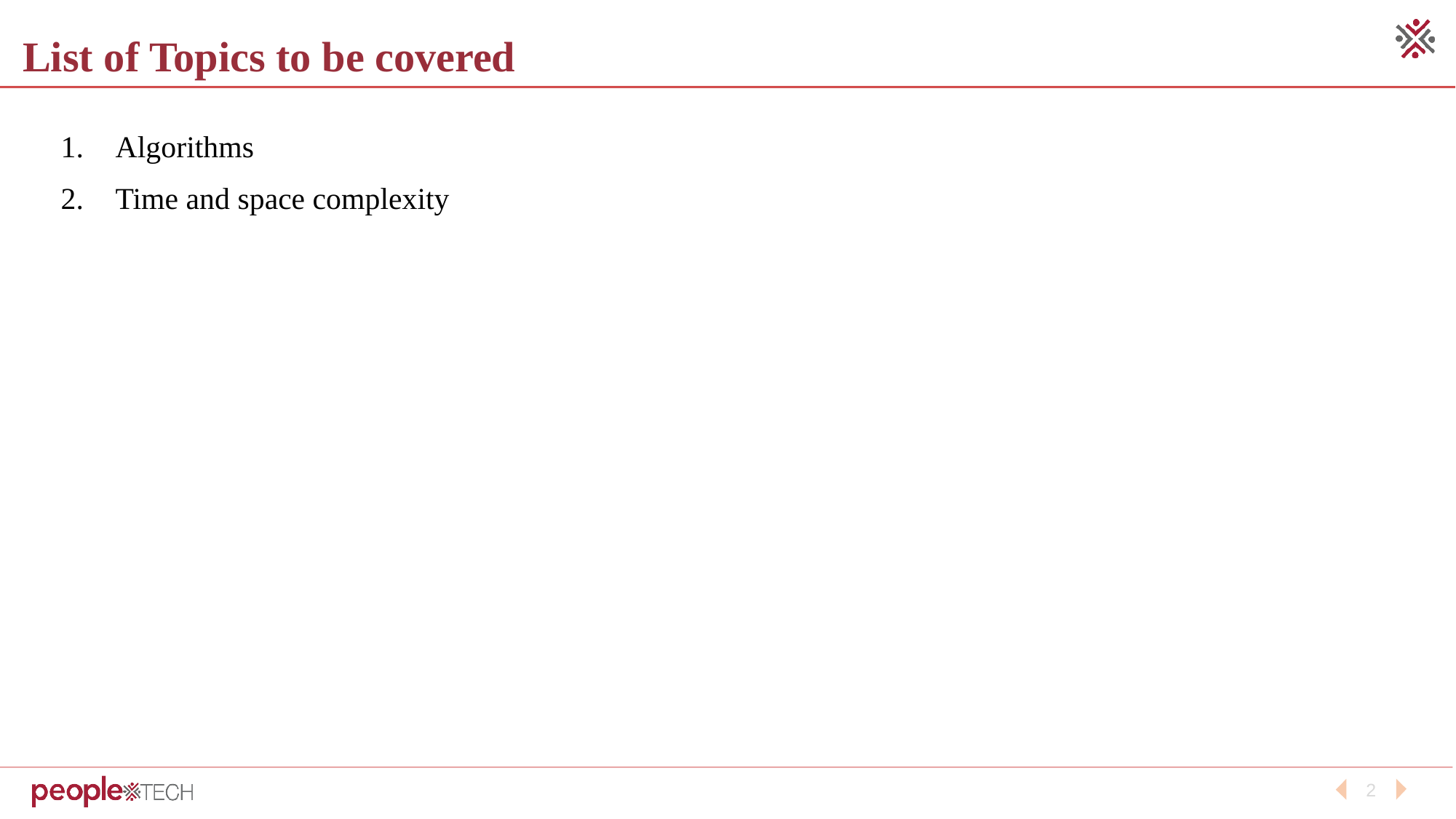

List of Topics to be covered
Algorithms
Time and space complexity